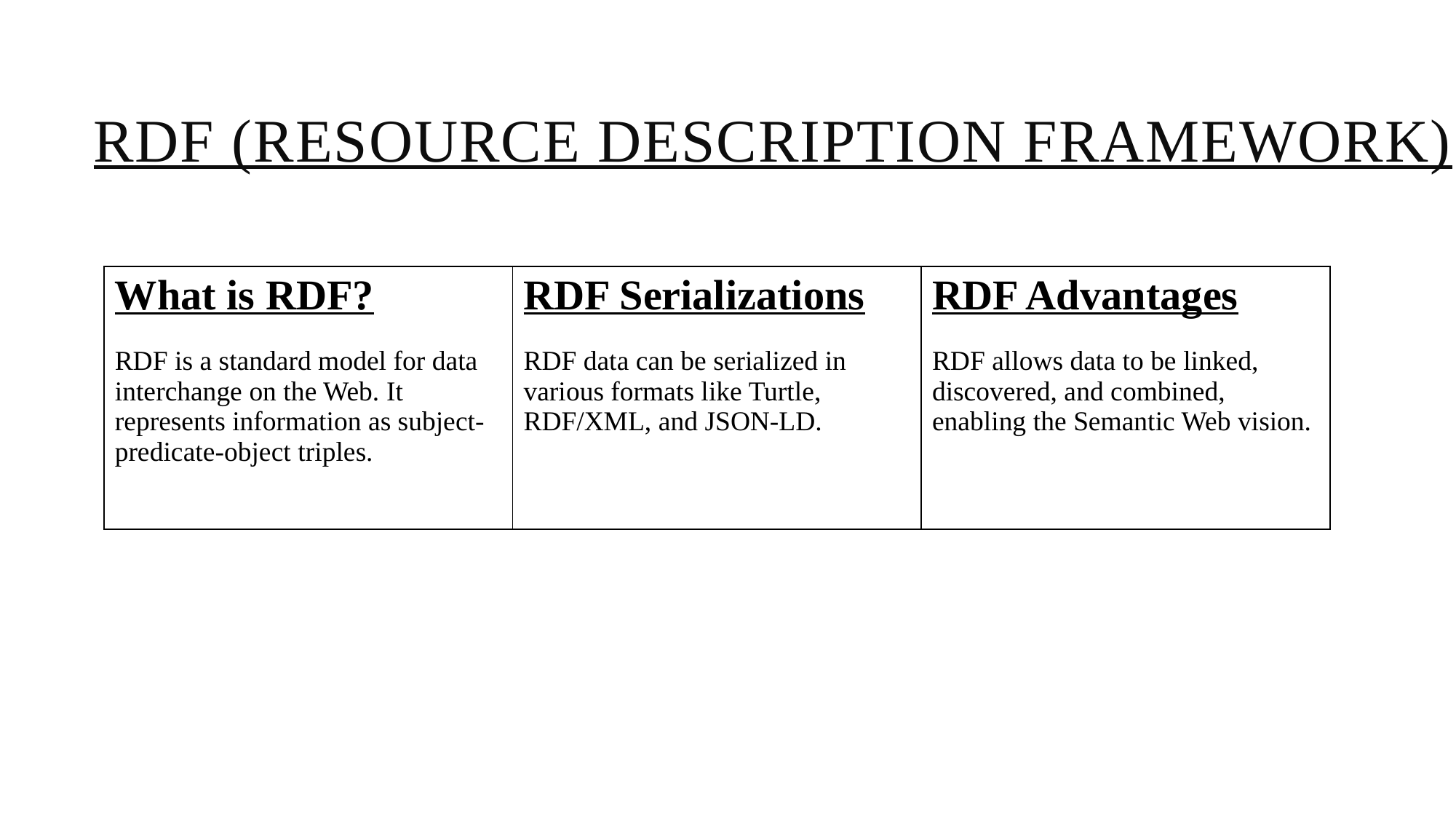

Rdf (resource description framework)
| What is RDF? RDF is a standard model for data interchange on the Web. It represents information as subject-predicate-object triples. | RDF Serializations RDF data can be serialized in various formats like Turtle, RDF/XML, and JSON-LD. | RDF Advantages RDF allows data to be linked, discovered, and combined, enabling the Semantic Web vision. |
| --- | --- | --- |